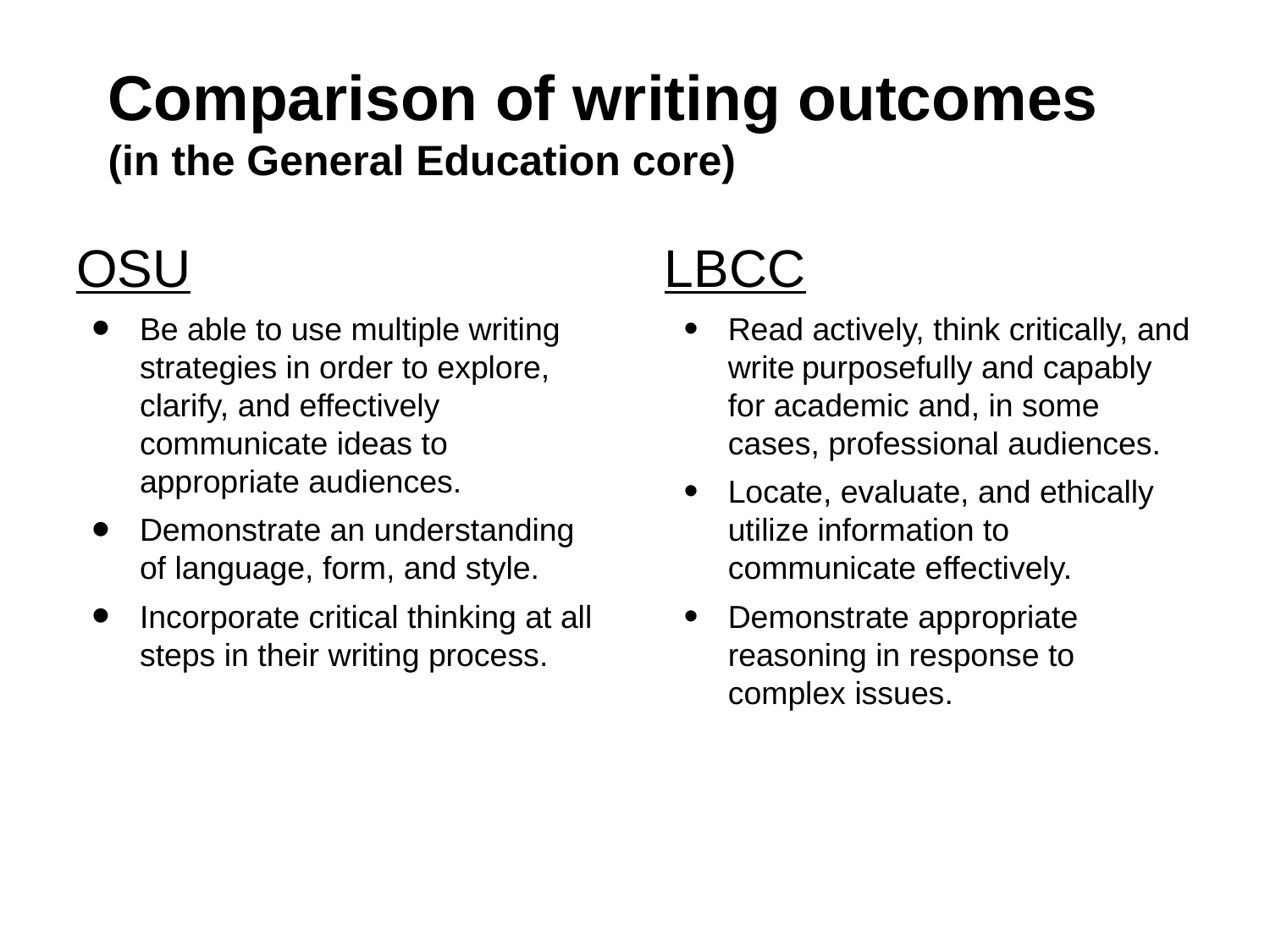

# Comparison of writing outcomes
(in the General Education core)
OSU
Be able to use multiple writing strategies in order to explore, clarify, and effectively communicate ideas to appropriate audiences.
Demonstrate an understanding of language, form, and style.
Incorporate critical thinking at all steps in their writing process.
LBCC
Read actively, think critically, and write purposefully and capably for academic and, in some cases, professional audiences.
Locate, evaluate, and ethically utilize information to communicate effectively.
Demonstrate appropriate reasoning in response to complex issues.